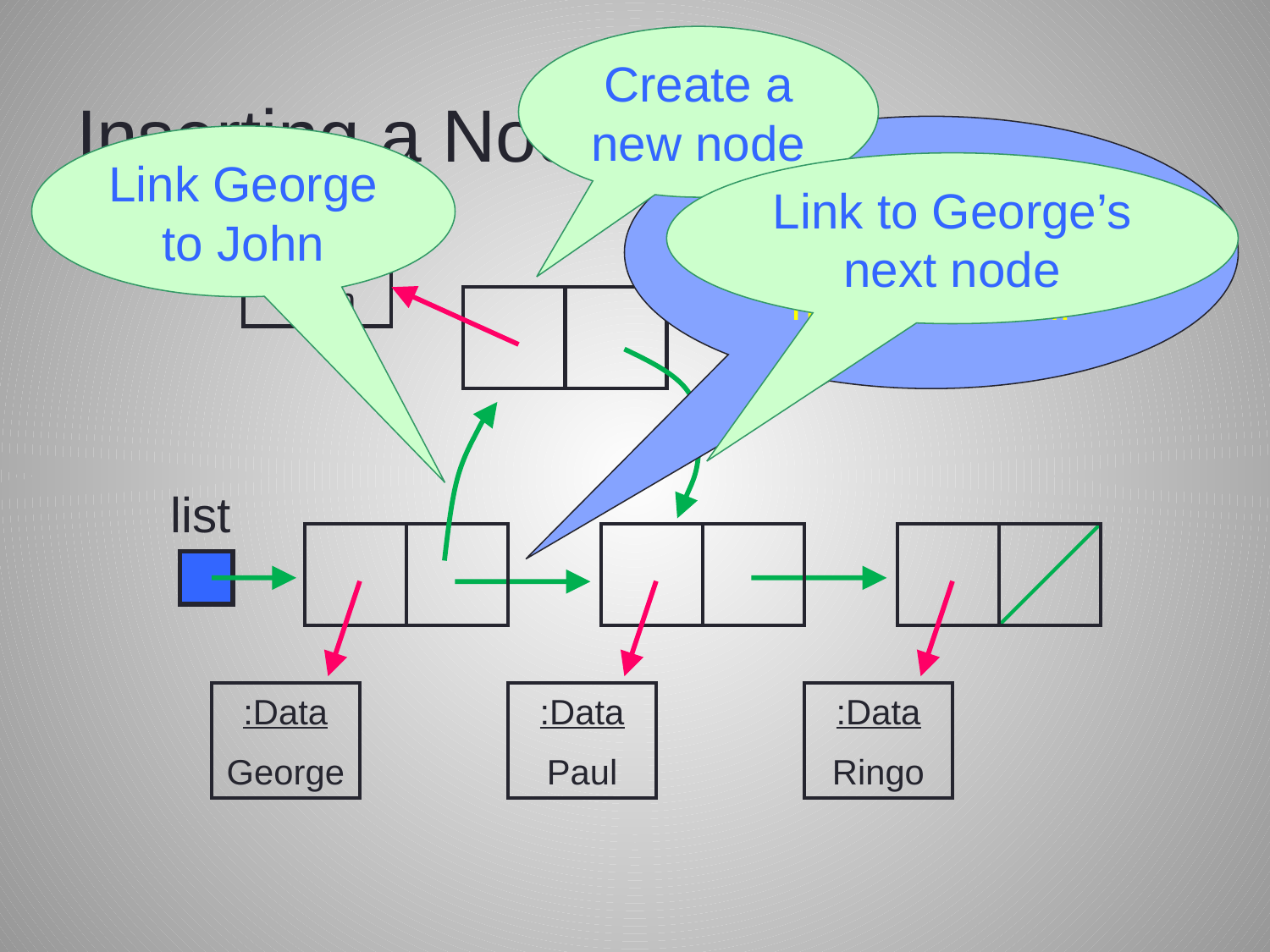

# Inserting a Node
Create a new node
Be careful not to lose the link to an existing node too soon!
Link George to John
Link to George’s next node
:Data
John

list

:Data
George

:Data
Paul

:Data
Ringo